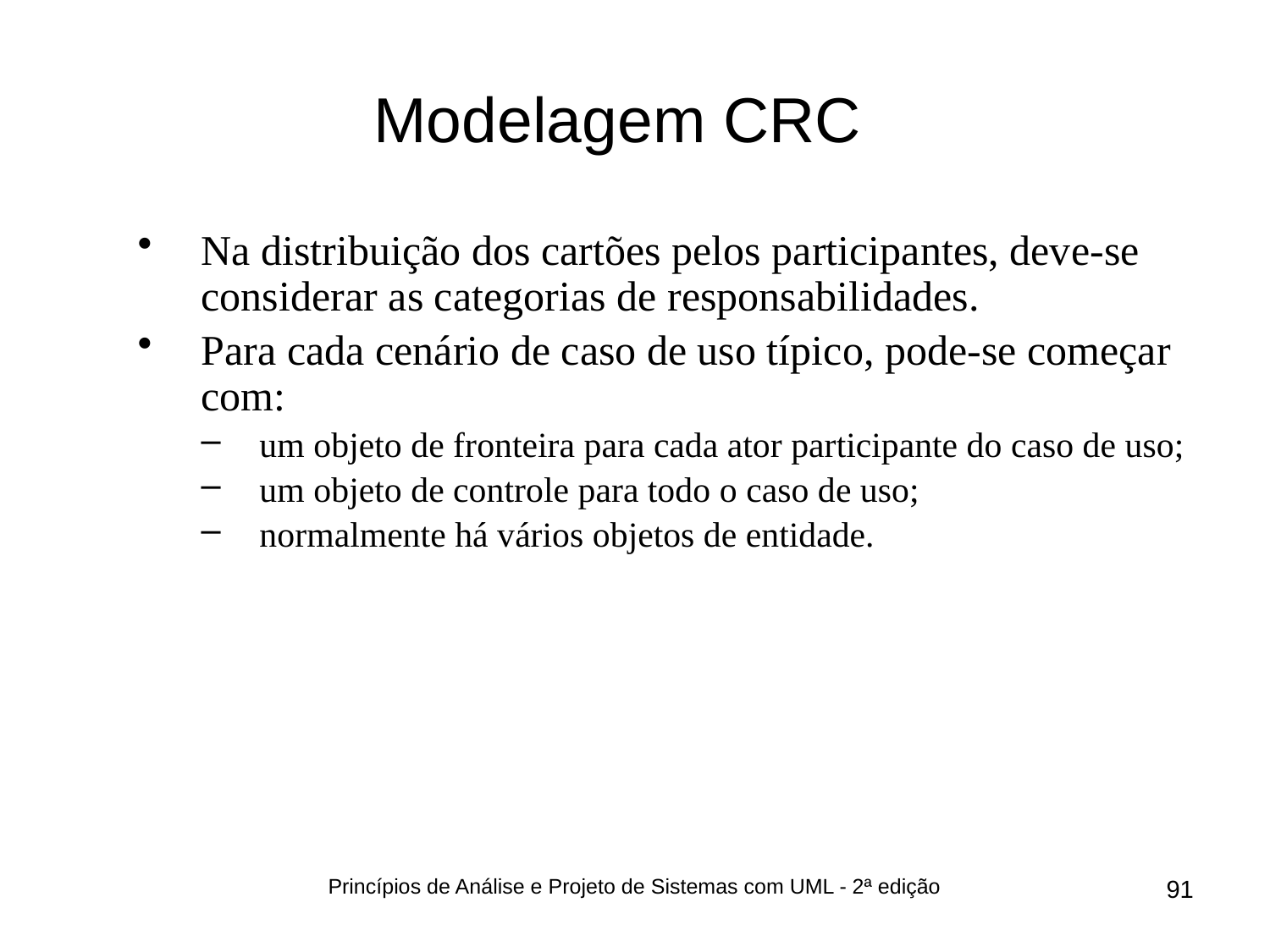

# Modelagem CRC
Na distribuição dos cartões pelos participantes, deve-se considerar as categorias de responsabilidades.
Para cada cenário de caso de uso típico, pode-se começar com:
um objeto de fronteira para cada ator participante do caso de uso;
um objeto de controle para todo o caso de uso;
normalmente há vários objetos de entidade.
Princípios de Análise e Projeto de Sistemas com UML - 2ª edição
91